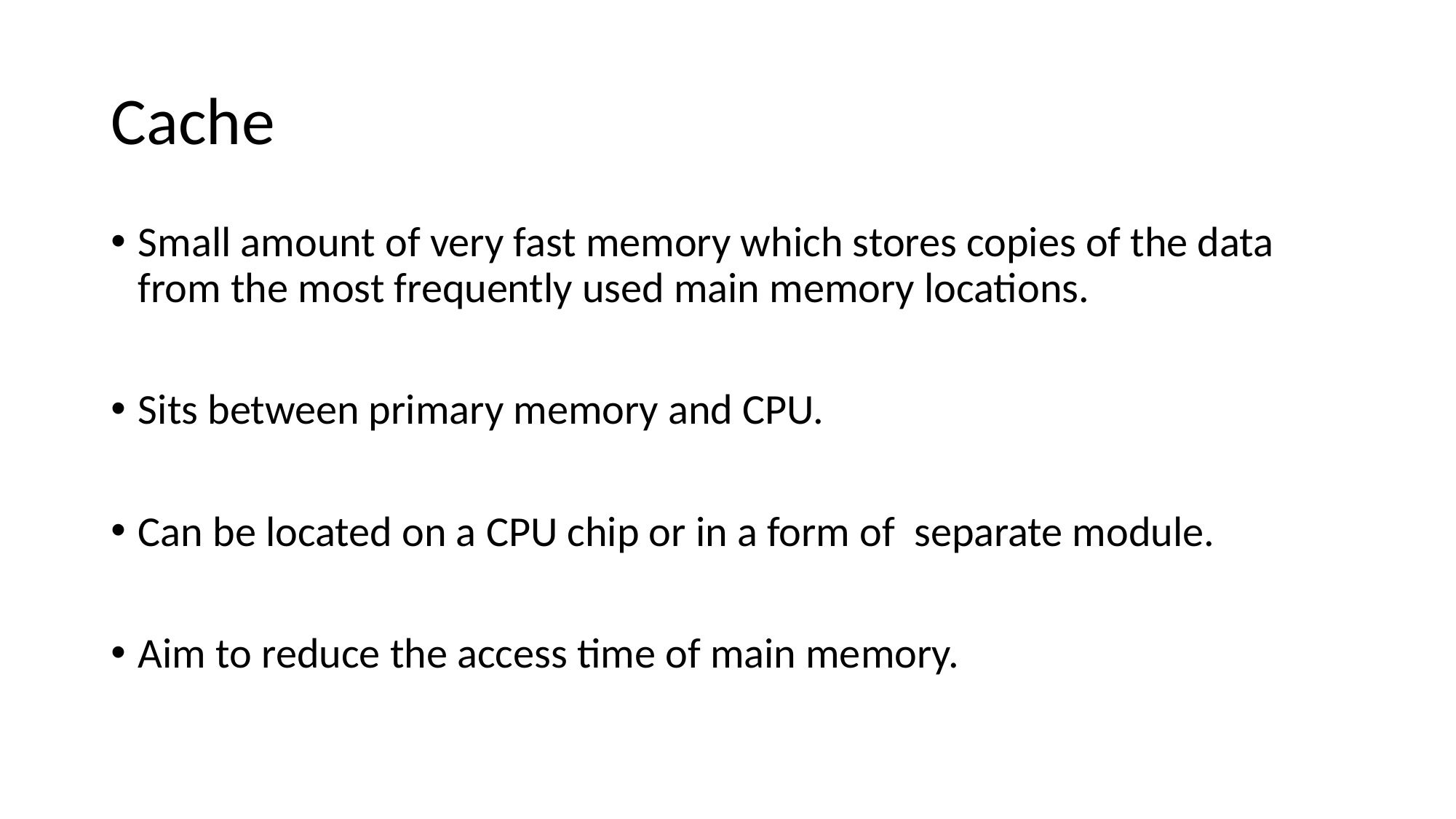

# Cache
Small amount of very fast memory which stores copies of the data from the most frequently used main memory locations.

Sits between primary memory and CPU.

Can be located on a CPU chip or in a form of  separate module.

Aim to reduce the access time of main memory.